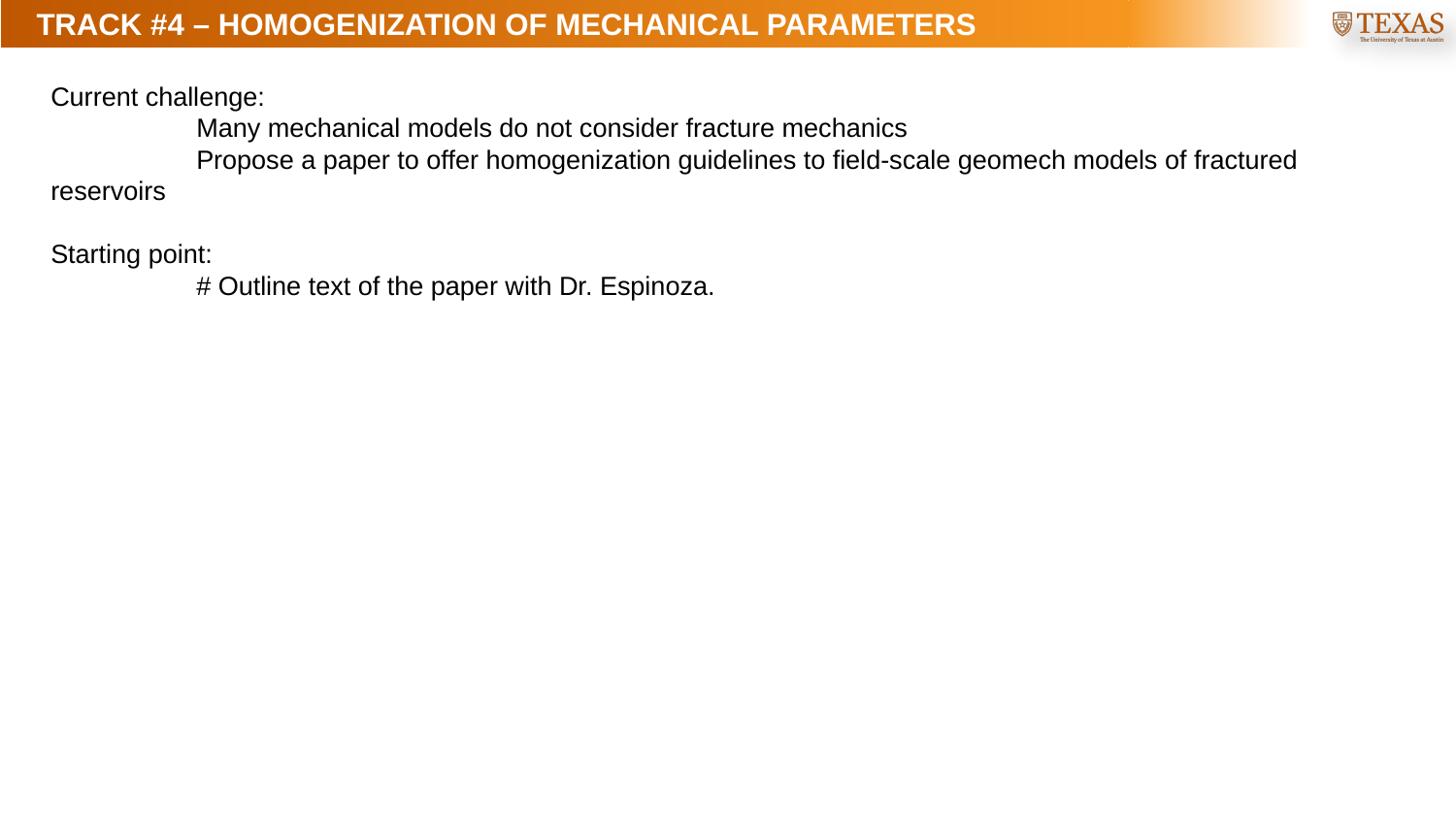

# TRACK #4 – HOMOGENIZATION OF MECHANICAL PARAMETERS
Current challenge:
	Many mechanical models do not consider fracture mechanics
	Propose a paper to offer homogenization guidelines to field-scale geomech models of fractured reservoirs

Starting point:
	# Outline text of the paper with Dr. Espinoza.